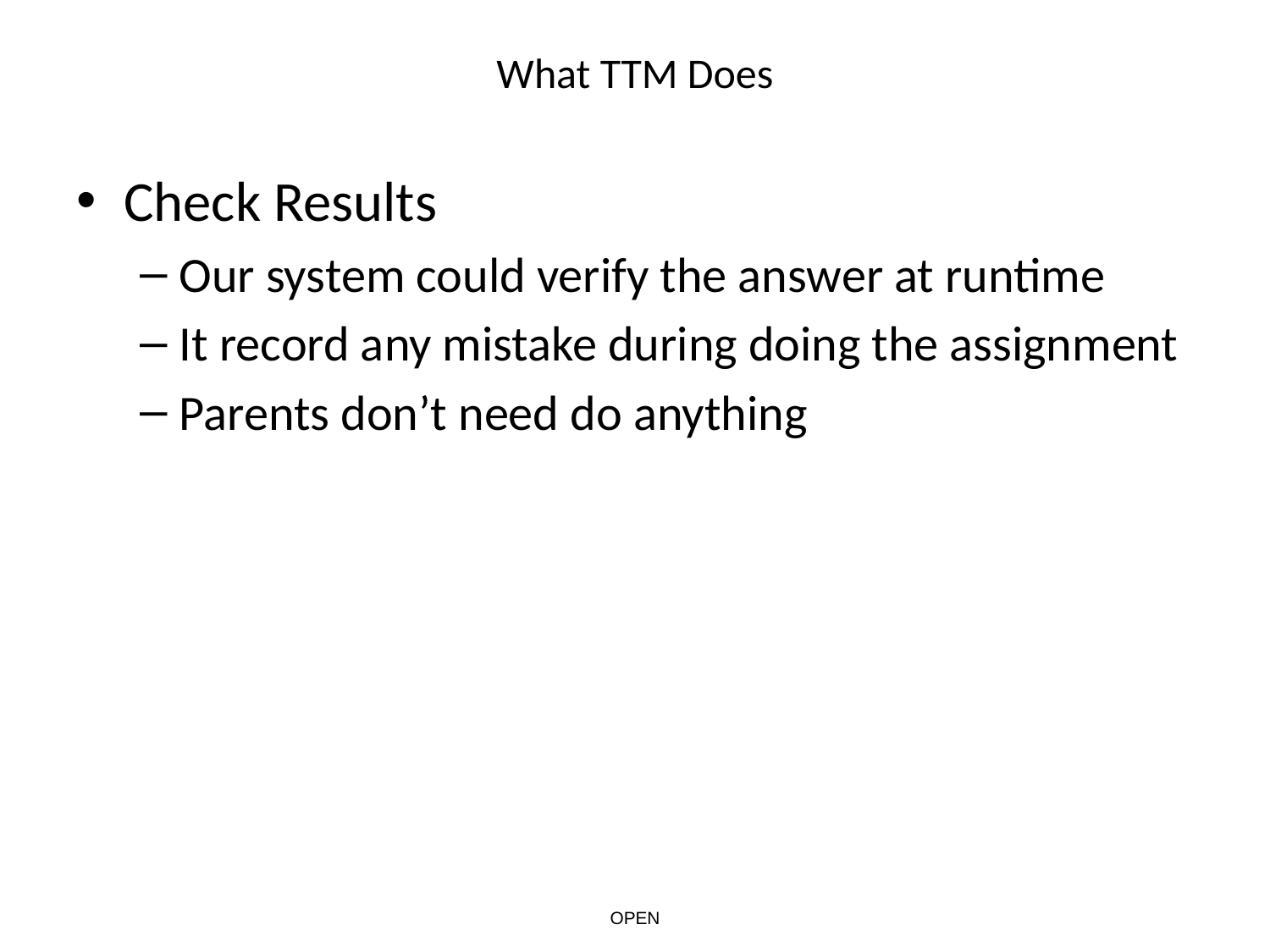

# What TTM Does
Check Results
Our system could verify the answer at runtime
It record any mistake during doing the assignment
Parents don’t need do anything